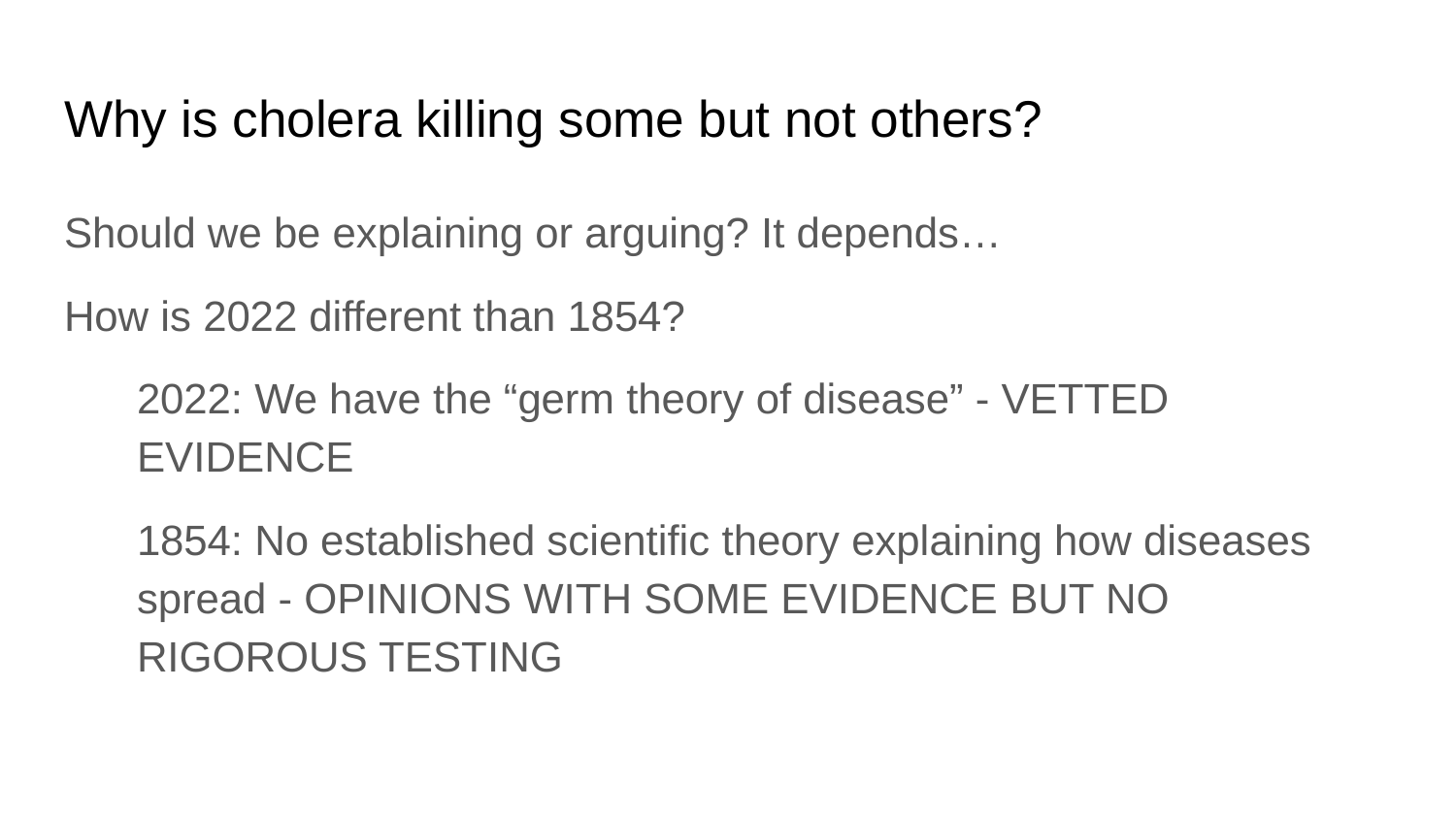

# Why is cholera killing some but not others?
Should we be explaining or arguing? It depends…
How is 2022 different than 1854?
2022: We have the “germ theory of disease” - VETTED EVIDENCE
1854: No established scientific theory explaining how diseases spread - OPINIONS WITH SOME EVIDENCE BUT NO RIGOROUS TESTING